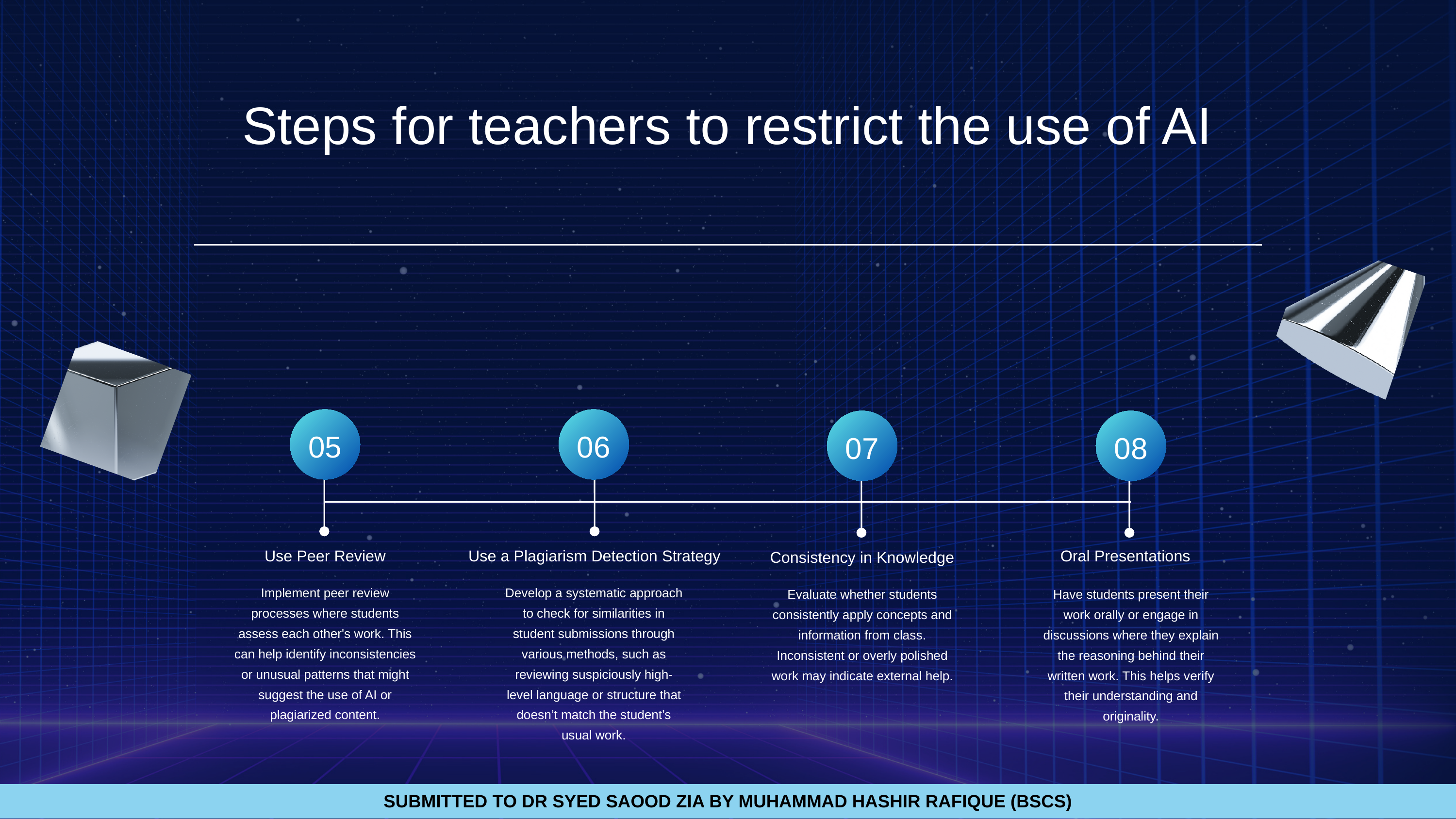

Steps for teachers to restrict the use of AI

05
06
07
08

Use Peer Review
Use a Plagiarism Detection Strategy
Oral Presentations
Consistency in Knowledge
Implement peer review processes where students assess each other's work. This can help identify inconsistencies or unusual patterns that might suggest the use of AI or plagiarized content.
Develop a systematic approach to check for similarities in student submissions through various methods, such as reviewing suspiciously high-level language or structure that doesn’t match the student’s usual work.
Evaluate whether students consistently apply concepts and information from class. Inconsistent or overly polished work may indicate external help.
Have students present their work orally or engage in discussions where they explain the reasoning behind their written work. This helps verify their understanding and originality.

SUBMITTED TO DR SYED SAOOD ZIA BY MUHAMMAD HASHIR RAFIQUE (BSCS)